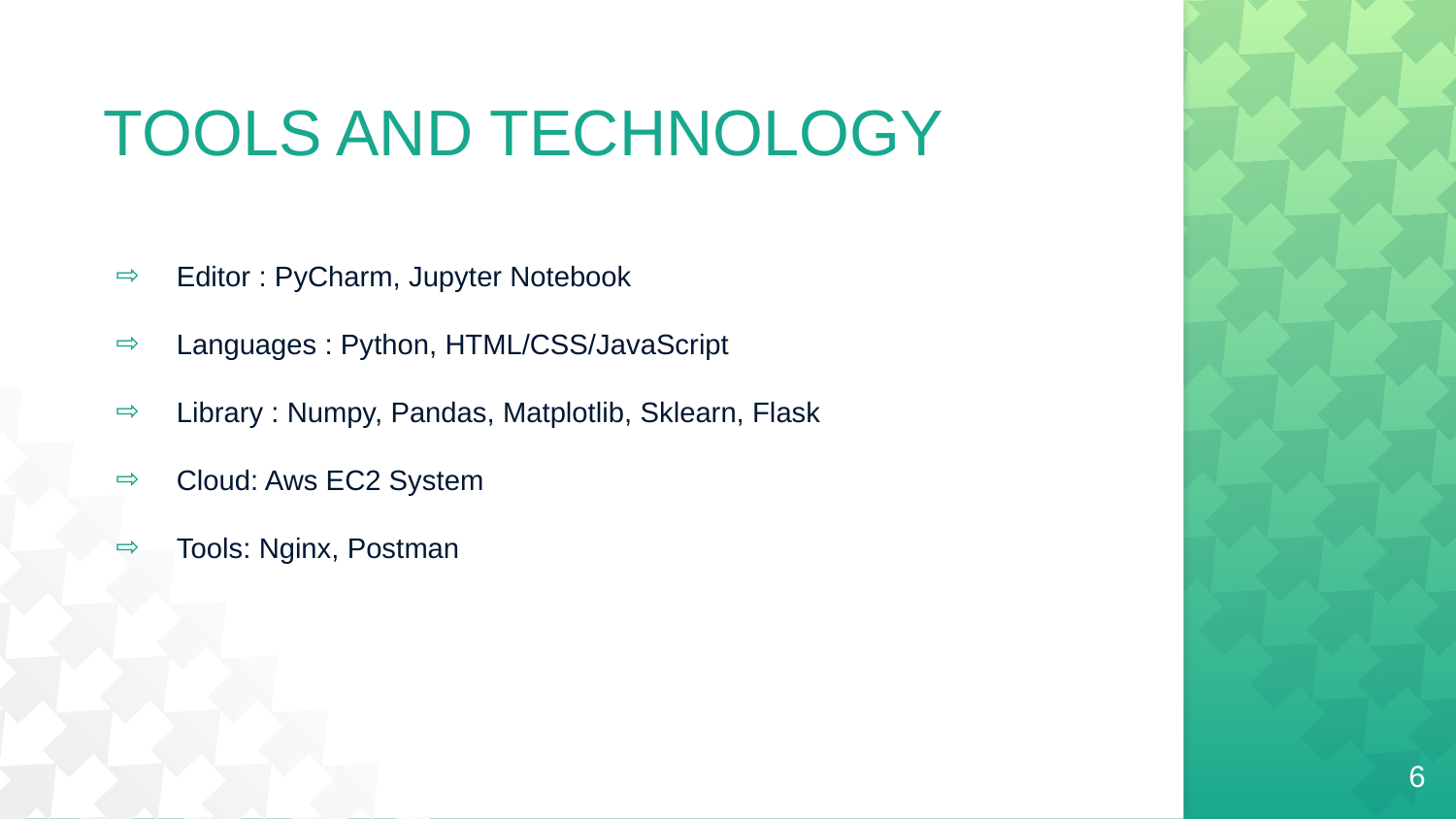

# TOOLS AND TECHNOLOGY
Editor : PyCharm, Jupyter Notebook
Languages : Python, HTML/CSS/JavaScript
Library : Numpy, Pandas, Matplotlib, Sklearn, Flask
Cloud: Aws EC2 System
Tools: Nginx, Postman

6